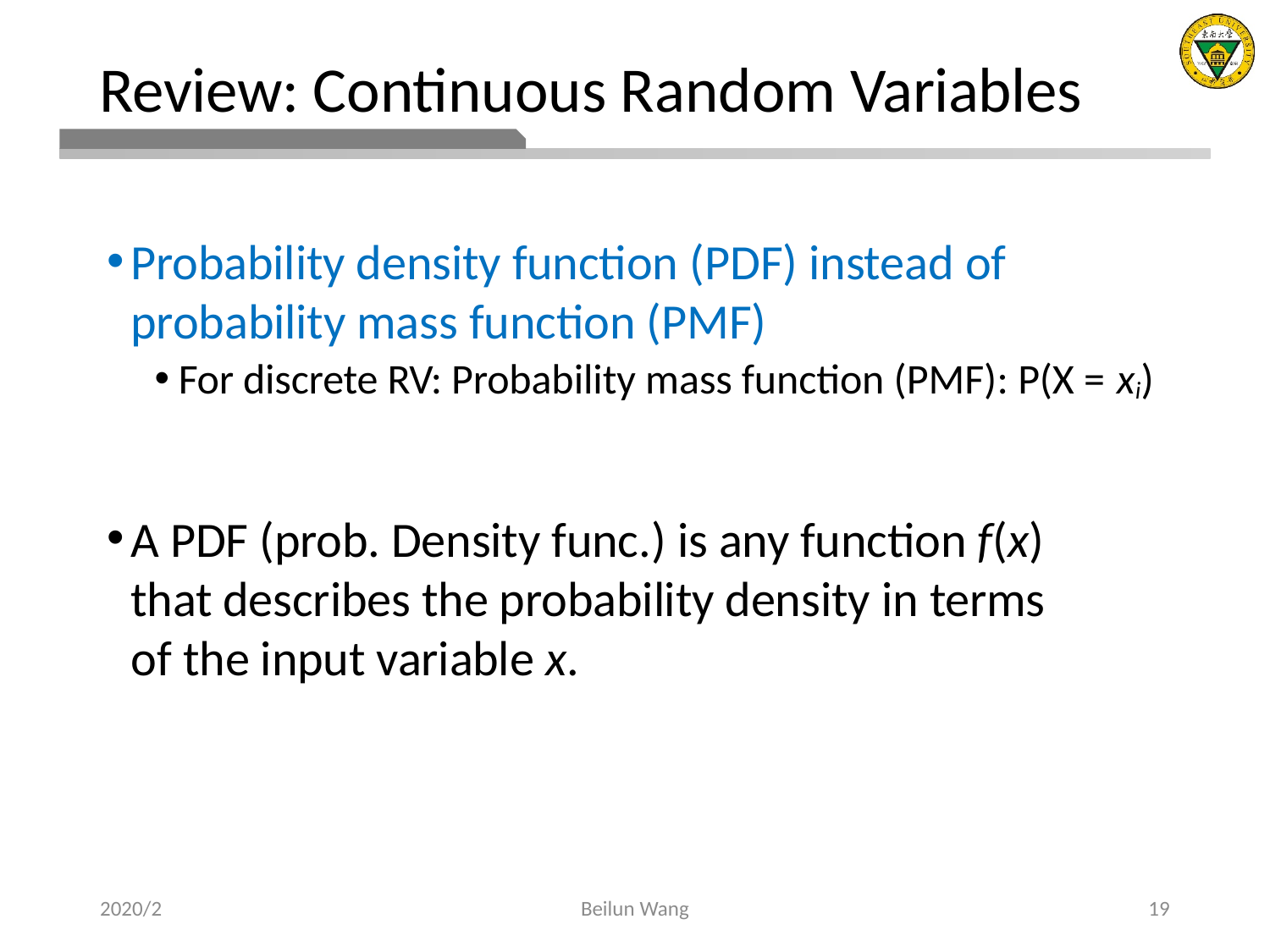

# Review: Continuous Random Variables
Probability density function (PDF) instead of probability mass function (PMF)
For discrete RV: Probability mass function (PMF): P(X = xi)

A PDF (prob. Density func.) is any function f(x) that describes the probability density in terms of the input variable x.

2020/2
Beilun Wang
19